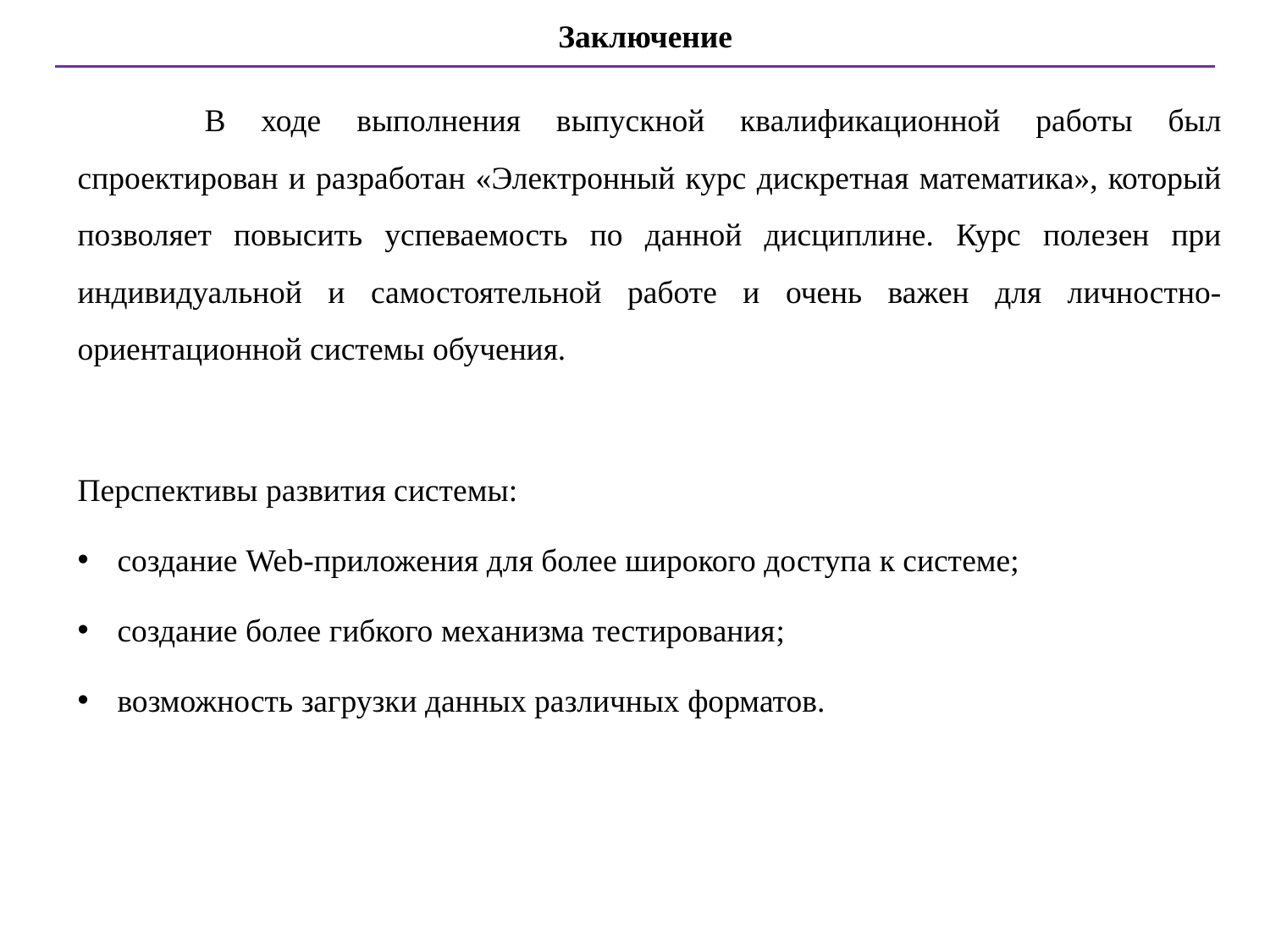

Заключение
	В ходе выполнения выпускной квалификационной работы был спроектирован и разработан «Электронный курс дискретная математика», который позволяет повысить успеваемость по данной дисциплине. Курс полезен при индивидуальной и самостоятельной работе и очень важен для личностно-ориентационной системы обучения.

Перспективы развития системы:
создание Web-приложения для более широкого доступа к системе;
создание более гибкого механизма тестирования;
возможность загрузки данных различных форматов.